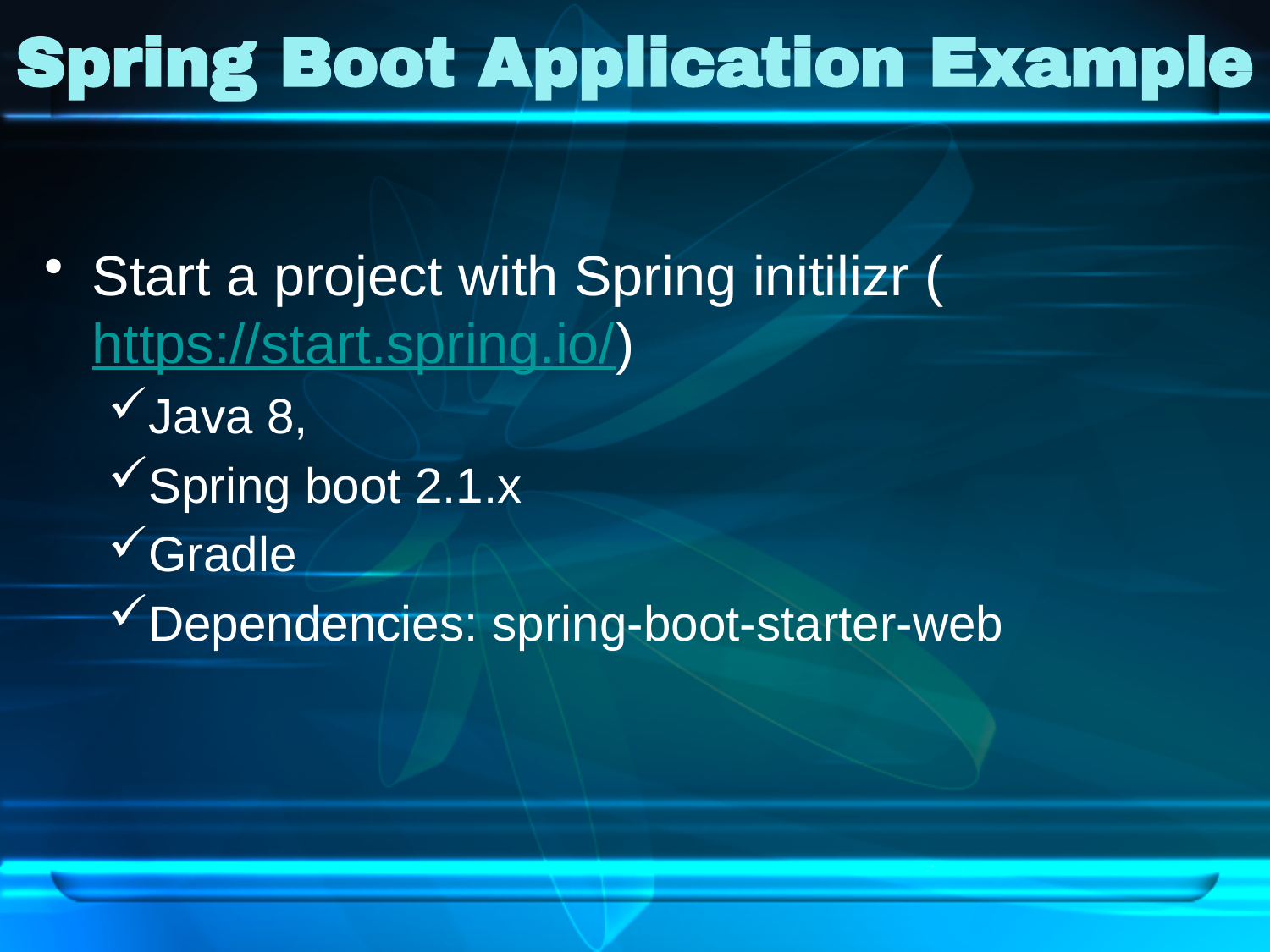

# Spring Boot Application Example
Start a project with Spring initilizr (https://start.spring.io/)
Java 8,
Spring boot 2.1.x
Gradle
Dependencies: spring-boot-starter-web